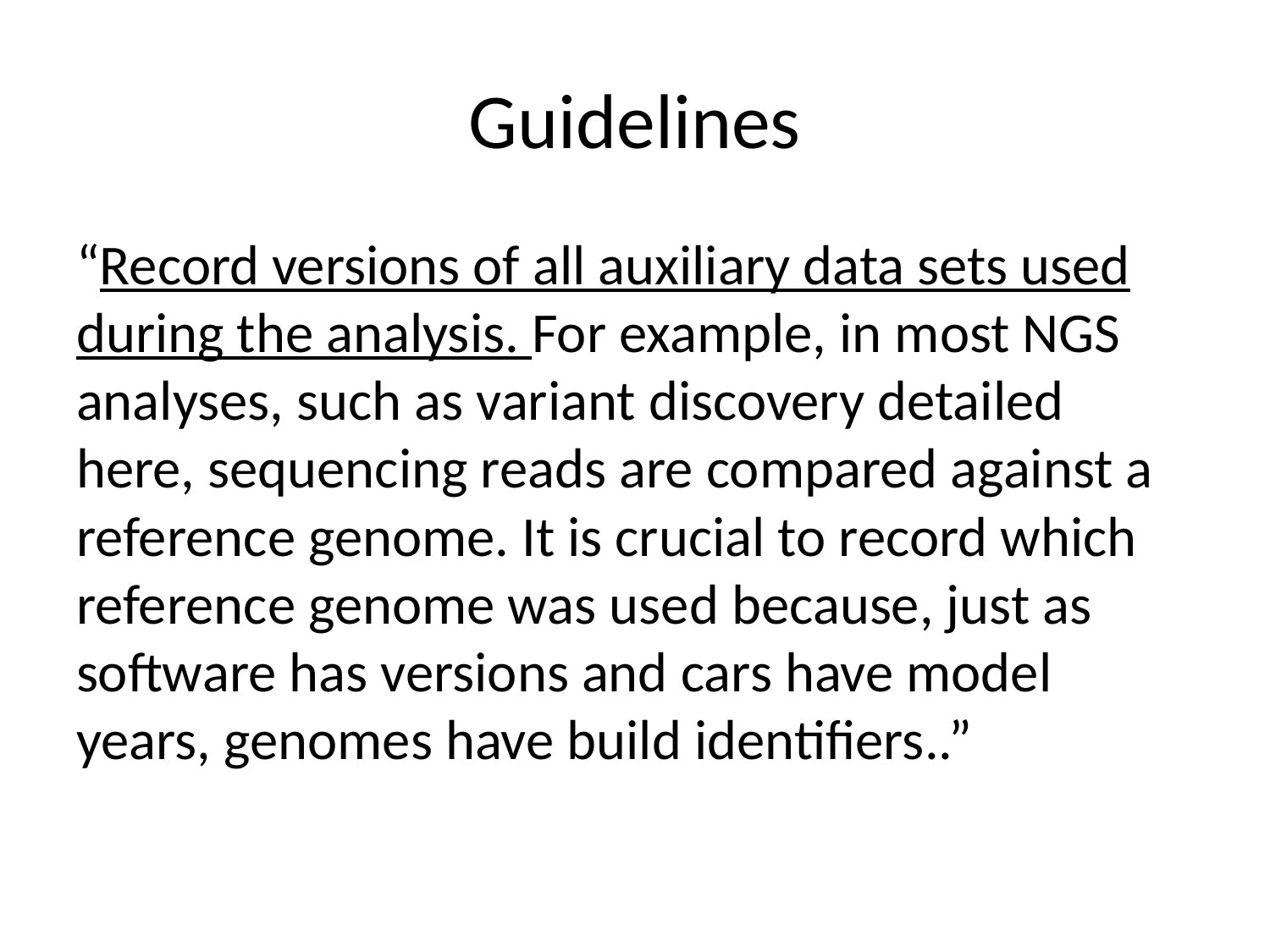

# Guidelines
“Record versions of all auxiliary data sets used during the analysis. For example, in most NGS analyses, such as variant discovery detailed here, sequencing reads are compared against a reference genome. It is crucial to record which reference genome was used because, just as software has versions and cars have model years, genomes have build identifiers..”